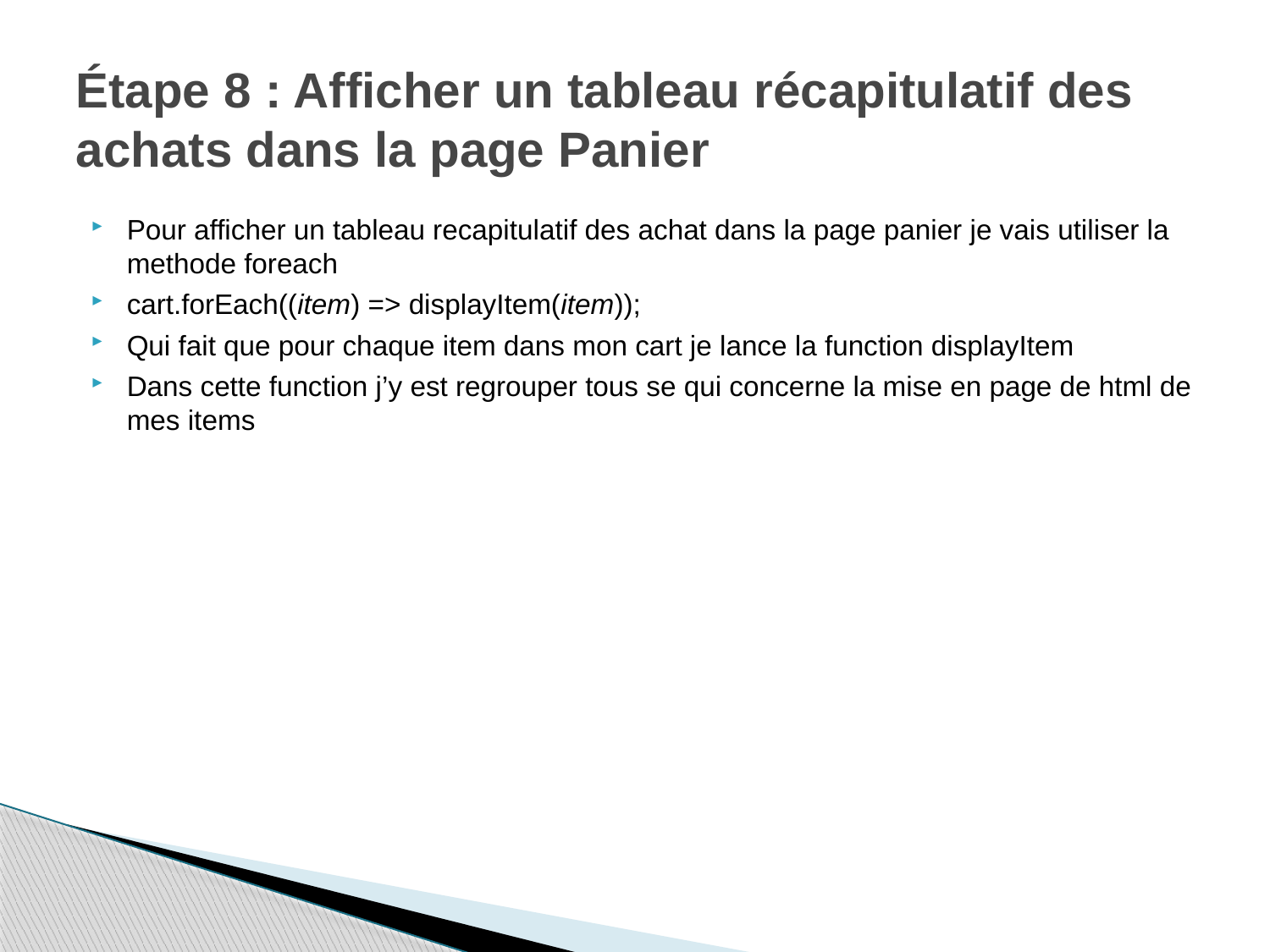

# Étape 8 : Afficher un tableau récapitulatif des achats dans la page Panier
Pour afficher un tableau recapitulatif des achat dans la page panier je vais utiliser la methode foreach
cart.forEach((item) => displayItem(item));
Qui fait que pour chaque item dans mon cart je lance la function displayItem
Dans cette function j’y est regrouper tous se qui concerne la mise en page de html de mes items